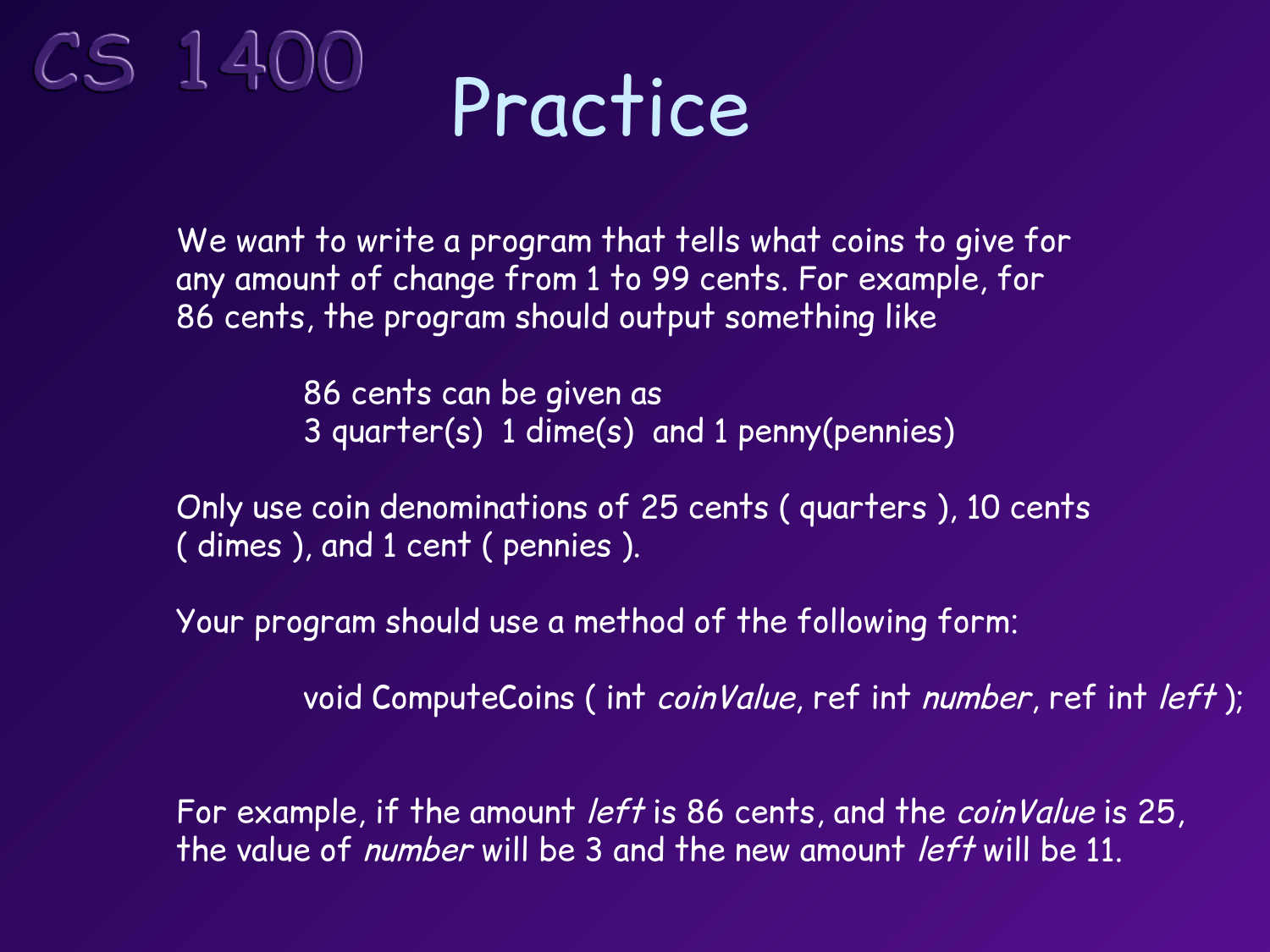

Practice
We want to write a program that tells what coins to give for
any amount of change from 1 to 99 cents. For example, for
86 cents, the program should output something like

	86 cents can be given as
	3 quarter(s)  1 dime(s)  and 1 penny(pennies)

Only use coin denominations of 25 cents ( quarters ), 10 cents
( dimes ), and 1 cent ( pennies ).

Your program should use a method of the following form:

	void ComputeCoins ( int coinValue, ref int number, ref int left );

For example, if the amount left is 86 cents, and the coinValue is 25,
the value of number will be 3 and the new amount left will be 11.